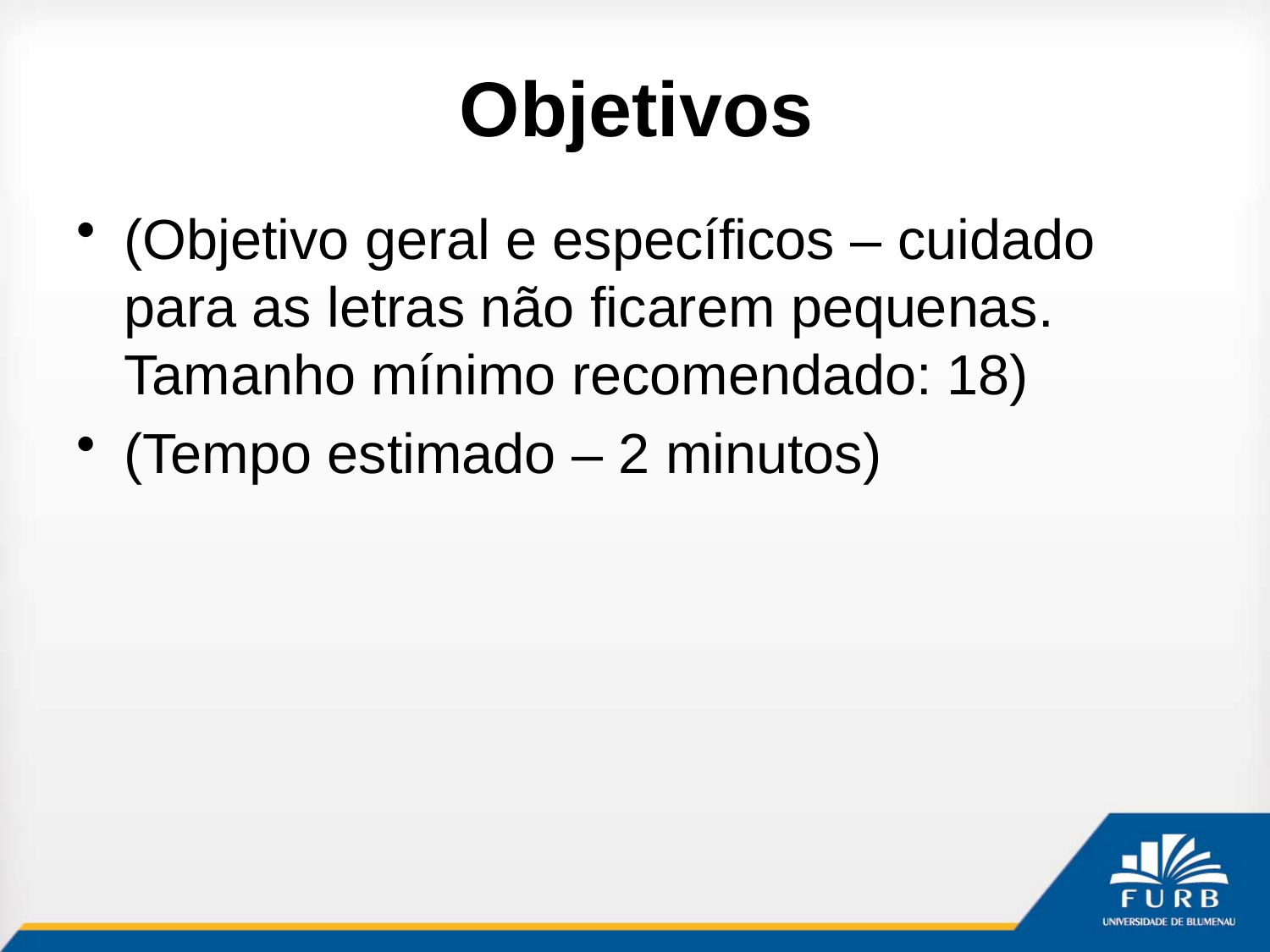

# Objetivos
(Objetivo geral e específicos – cuidado para as letras não ficarem pequenas. Tamanho mínimo recomendado: 18)
(Tempo estimado – 2 minutos)